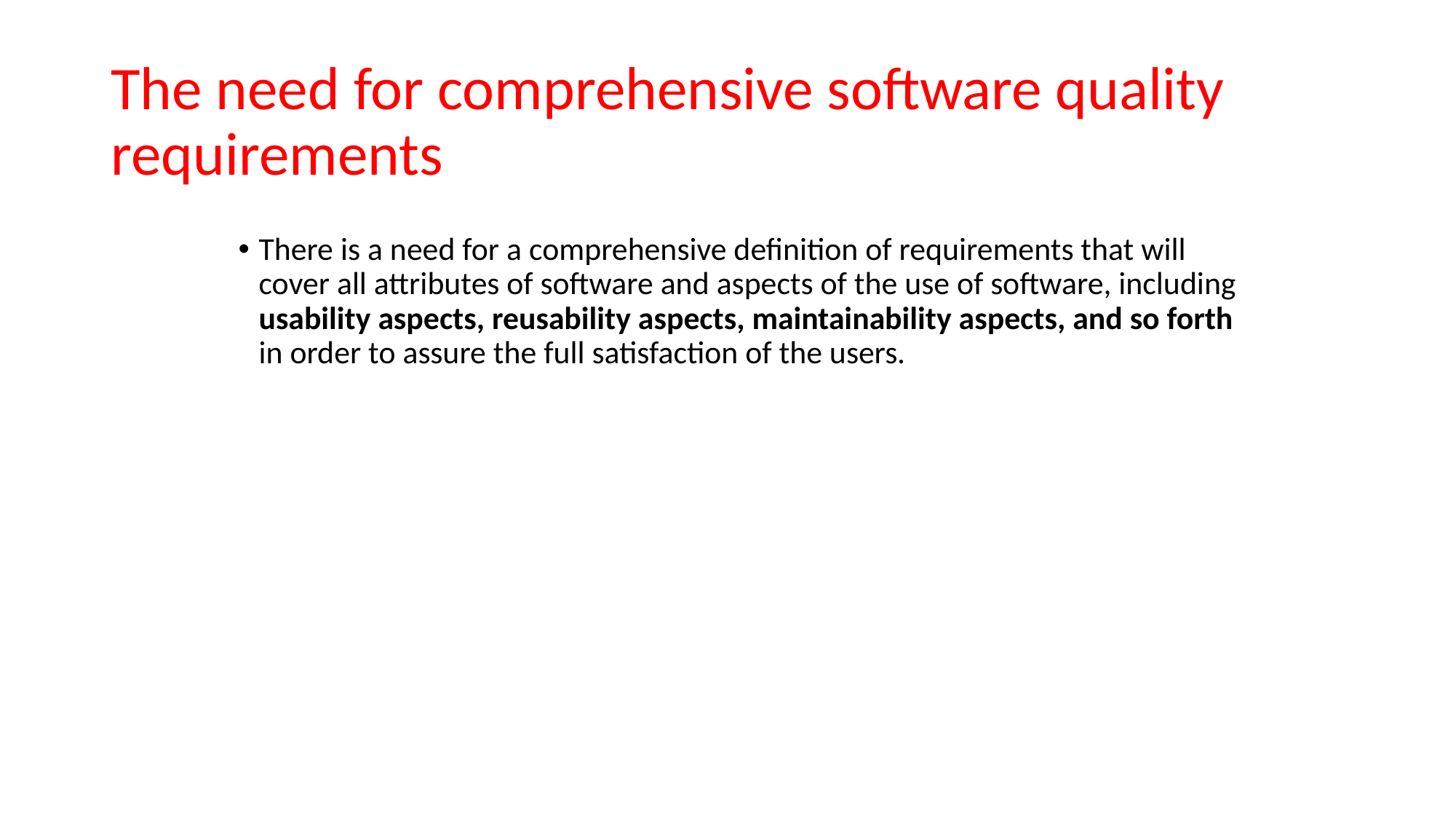

# The need for comprehensive software quality requirements
There is a need for a comprehensive definition of requirements that will cover all attributes of software and aspects of the use of software, including usability aspects, reusability aspects, maintainability aspects, and so forth in order to assure the full satisfaction of the users.